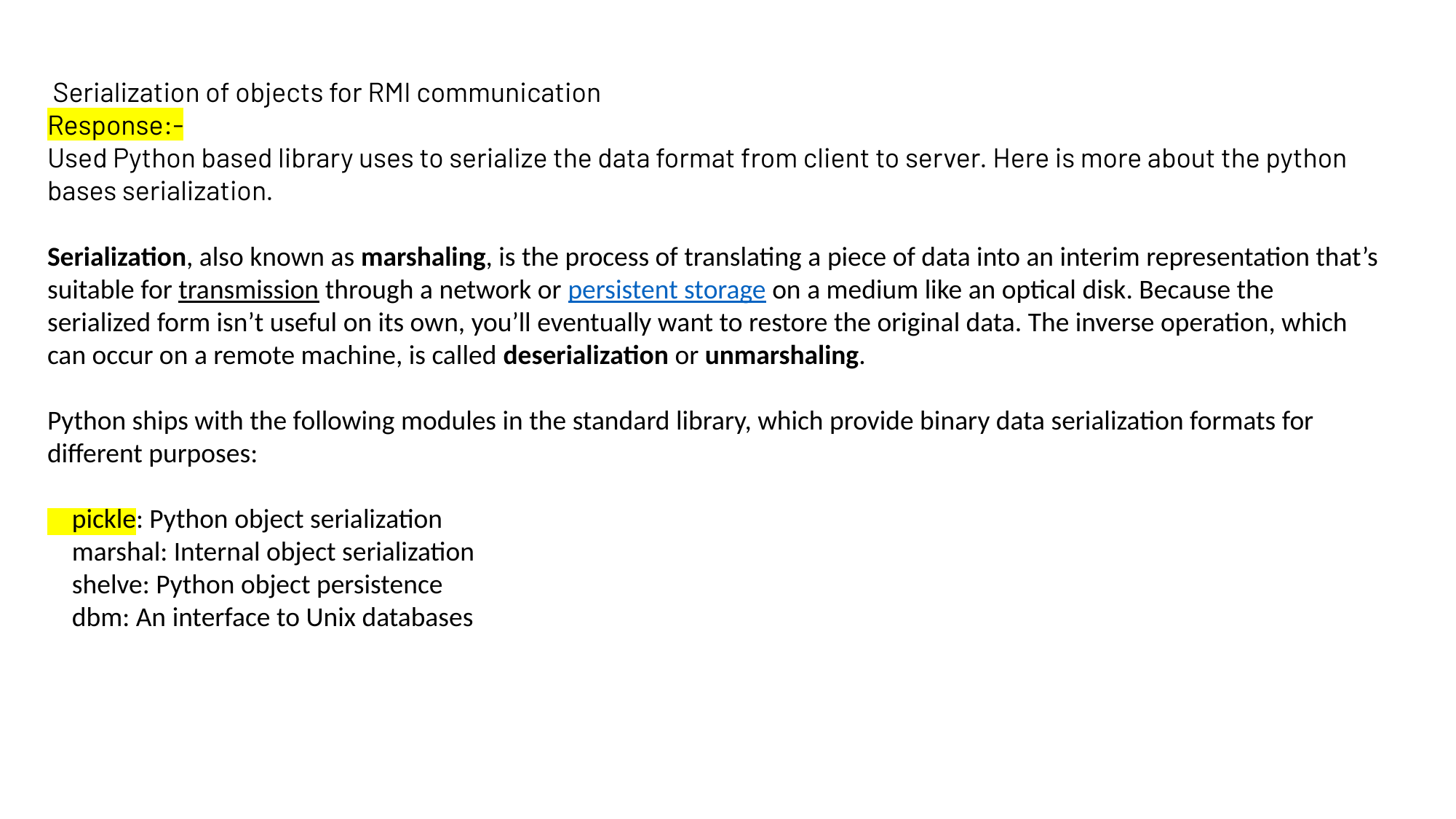

Serialization of objects for RMI communication
Response:-
Used Python based library uses to serialize the data format from client to server. Here is more about the python bases serialization.

Serialization, also known as marshaling, is the process of translating a piece of data into an interim representation that’s suitable for transmission through a network or persistent storage on a medium like an optical disk. Because the serialized form isn’t useful on its own, you’ll eventually want to restore the original data. The inverse operation, which can occur on a remote machine, is called deserialization or unmarshaling.

Python ships with the following modules in the standard library, which provide binary data serialization formats for different purposes:

    pickle: Python object serialization
    marshal: Internal object serialization
    shelve: Python object persistence
    dbm: An interface to Unix databases